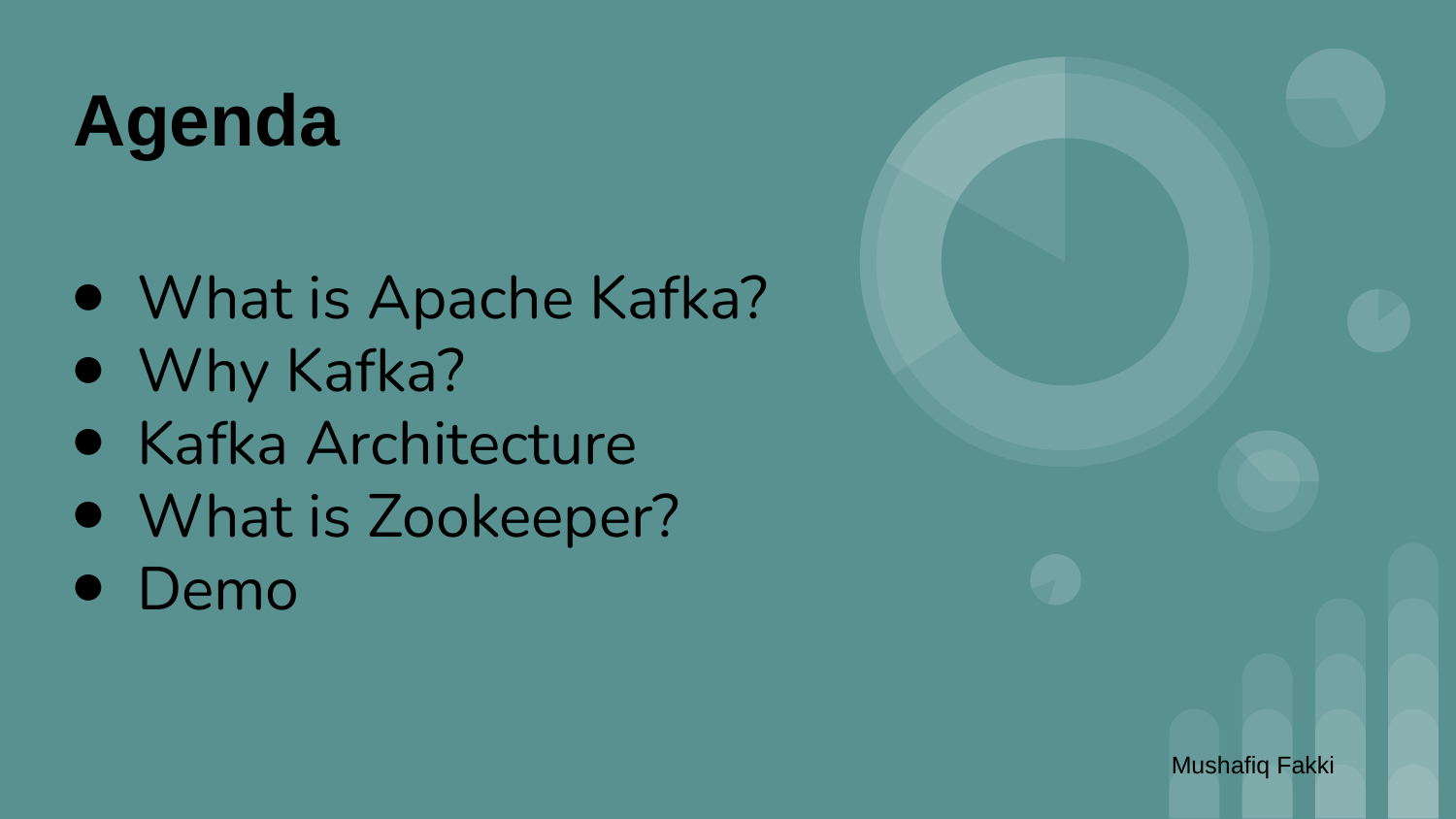

# Agenda
What is Apache Kafka?
Why Kafka?
Kafka Architecture
What is Zookeeper?
Demo

Mushafiq Fakki